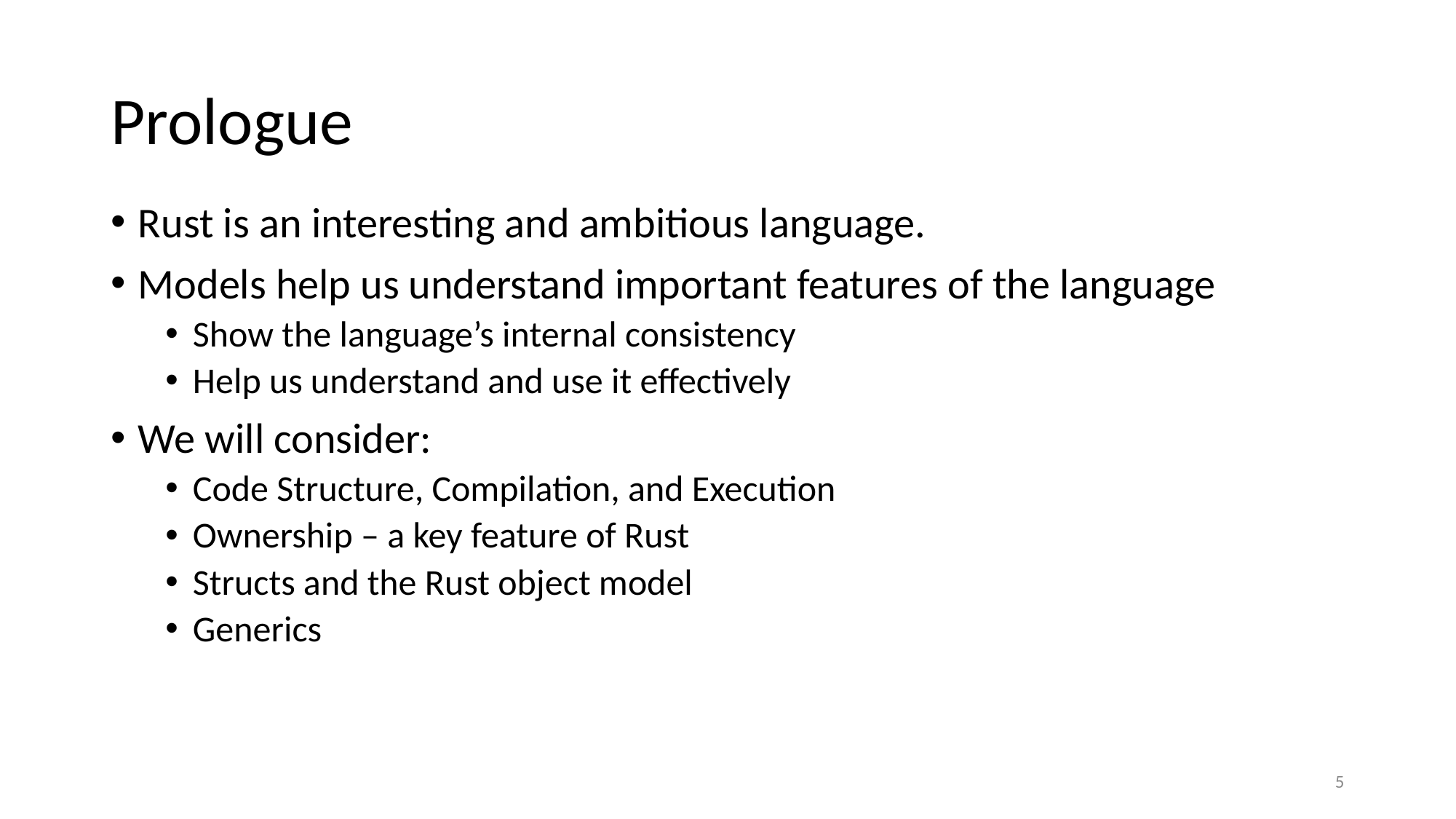

# Prologue
Rust is an interesting and ambitious language.
Models help us understand important features of the language
Show the language’s internal consistency
Help us understand and use it effectively
We will consider:
Code Structure, Compilation, and Execution
Ownership – a key feature of Rust
Structs and the Rust object model
Generics

5